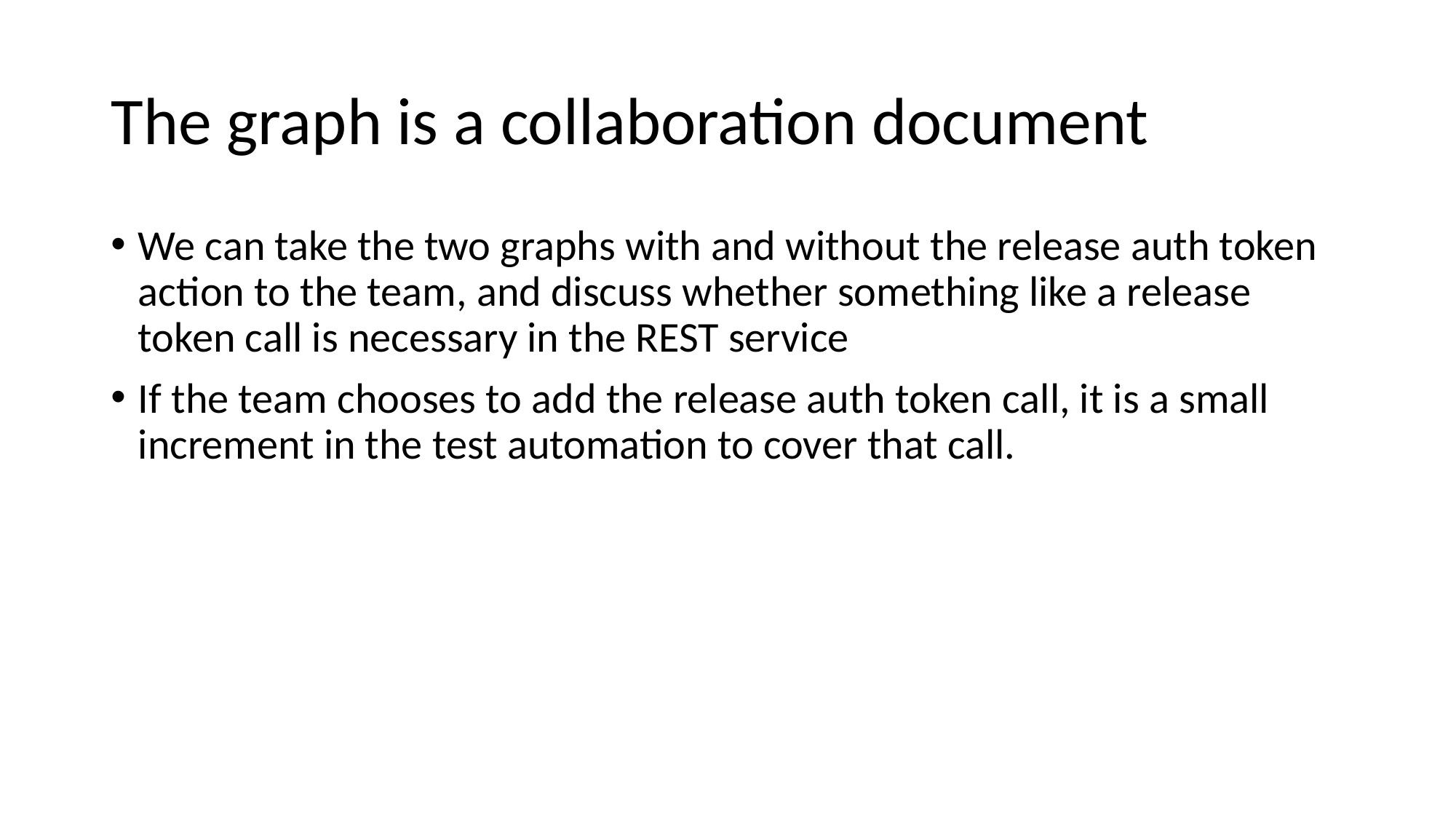

# The graph is a collaboration document
We can take the two graphs with and without the release auth token action to the team, and discuss whether something like a release token call is necessary in the REST service
If the team chooses to add the release auth token call, it is a small increment in the test automation to cover that call.